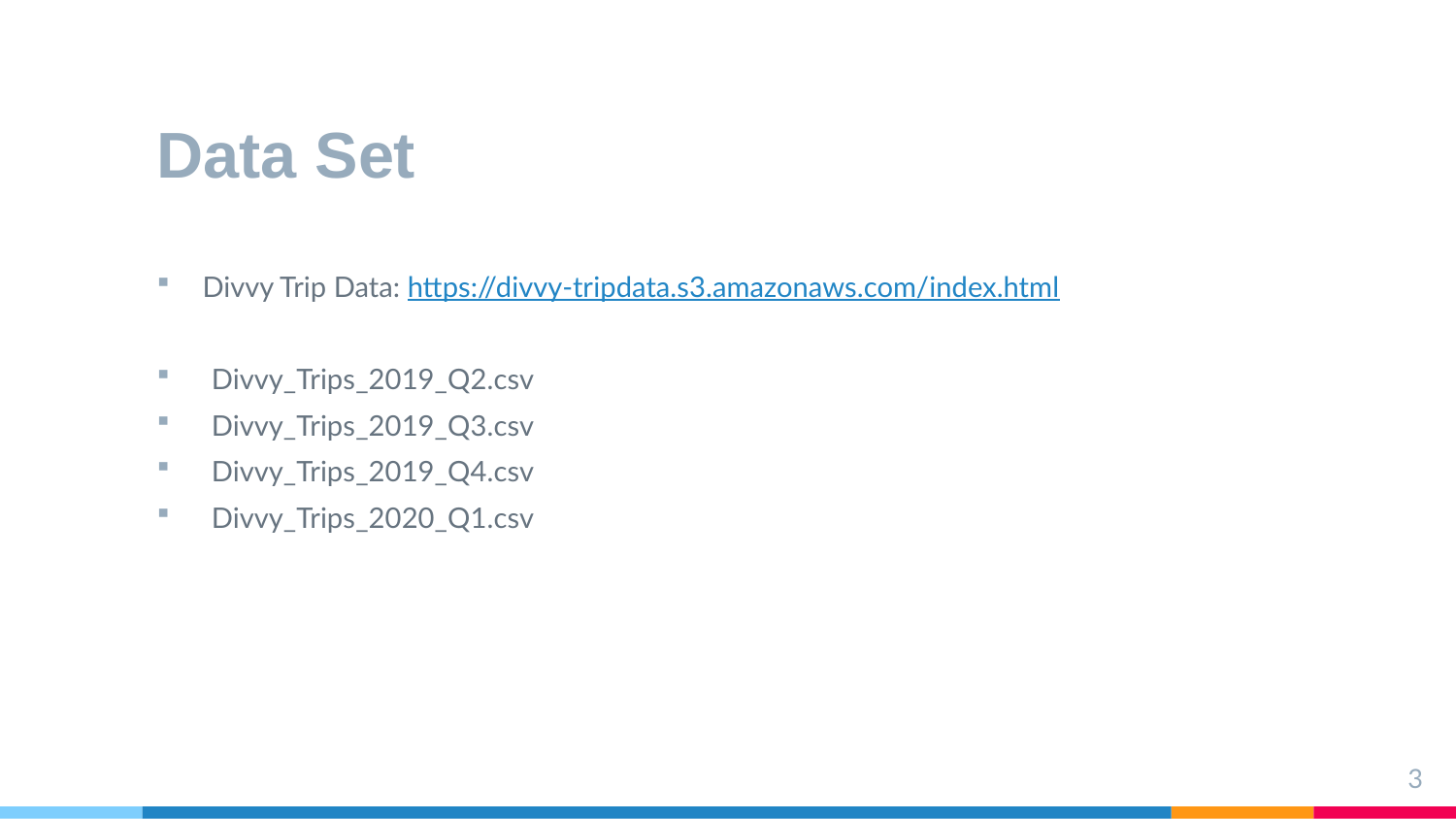

# Data Set
Divvy Trip Data: https://divvy-tripdata.s3.amazonaws.com/index.html

Divvy_Trips_2019_Q2.csv
Divvy_Trips_2019_Q3.csv
Divvy_Trips_2019_Q4.csv
Divvy_Trips_2020_Q1.csv

3